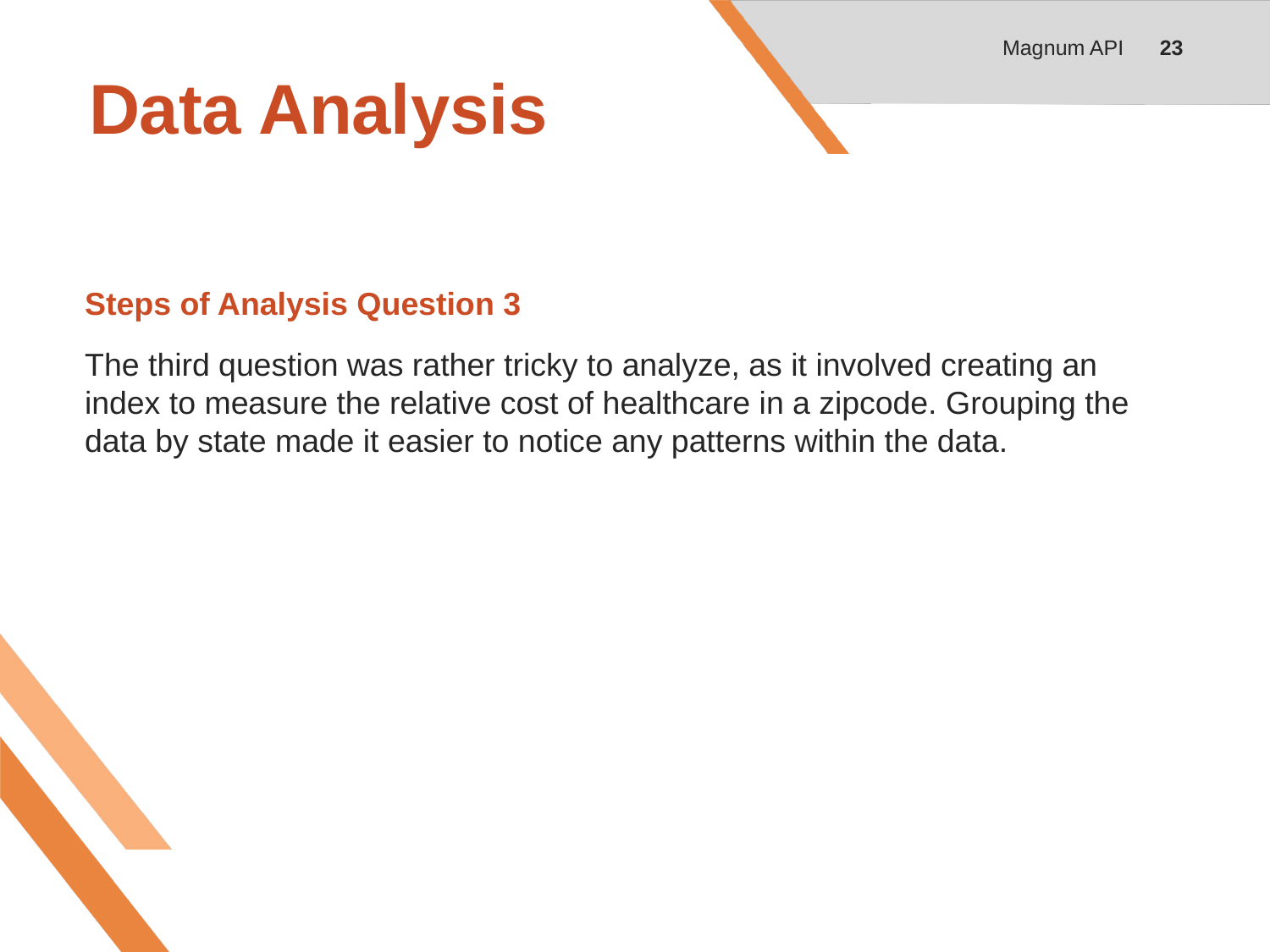

Magnum API
23
# Data Analysis
Steps of Analysis Question 3
The third question was rather tricky to analyze, as it involved creating an index to measure the relative cost of healthcare in a zipcode. Grouping the data by state made it easier to notice any patterns within the data.